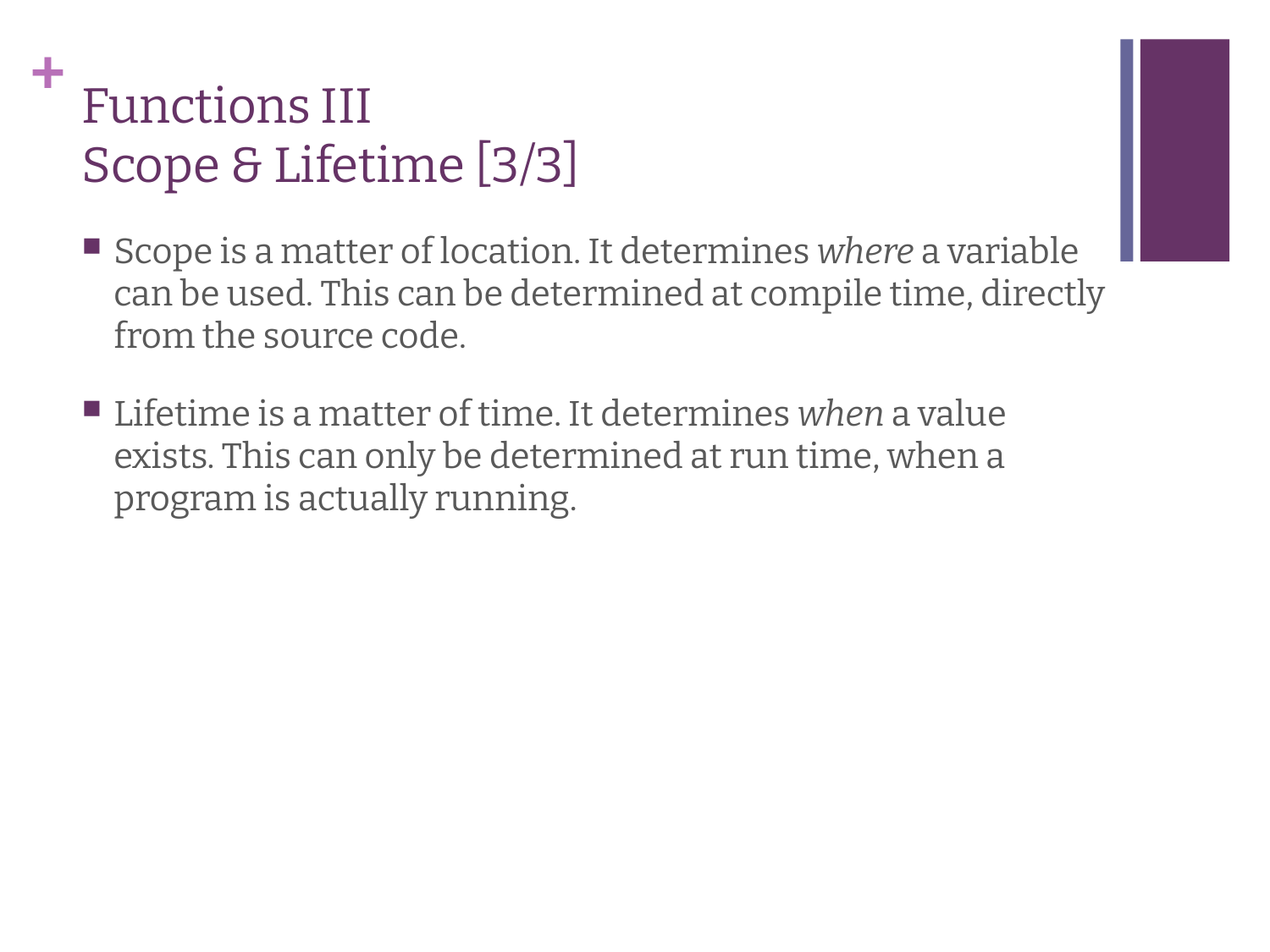

# Functions III Scope & Lifetime [3/3]
Scope is a matter of location. It determines where a variable can be used. This can be determined at compile time, directly from the source code.
Lifetime is a matter of time. It determines when a value exists. This can only be determined at run time, when a program is actually running.